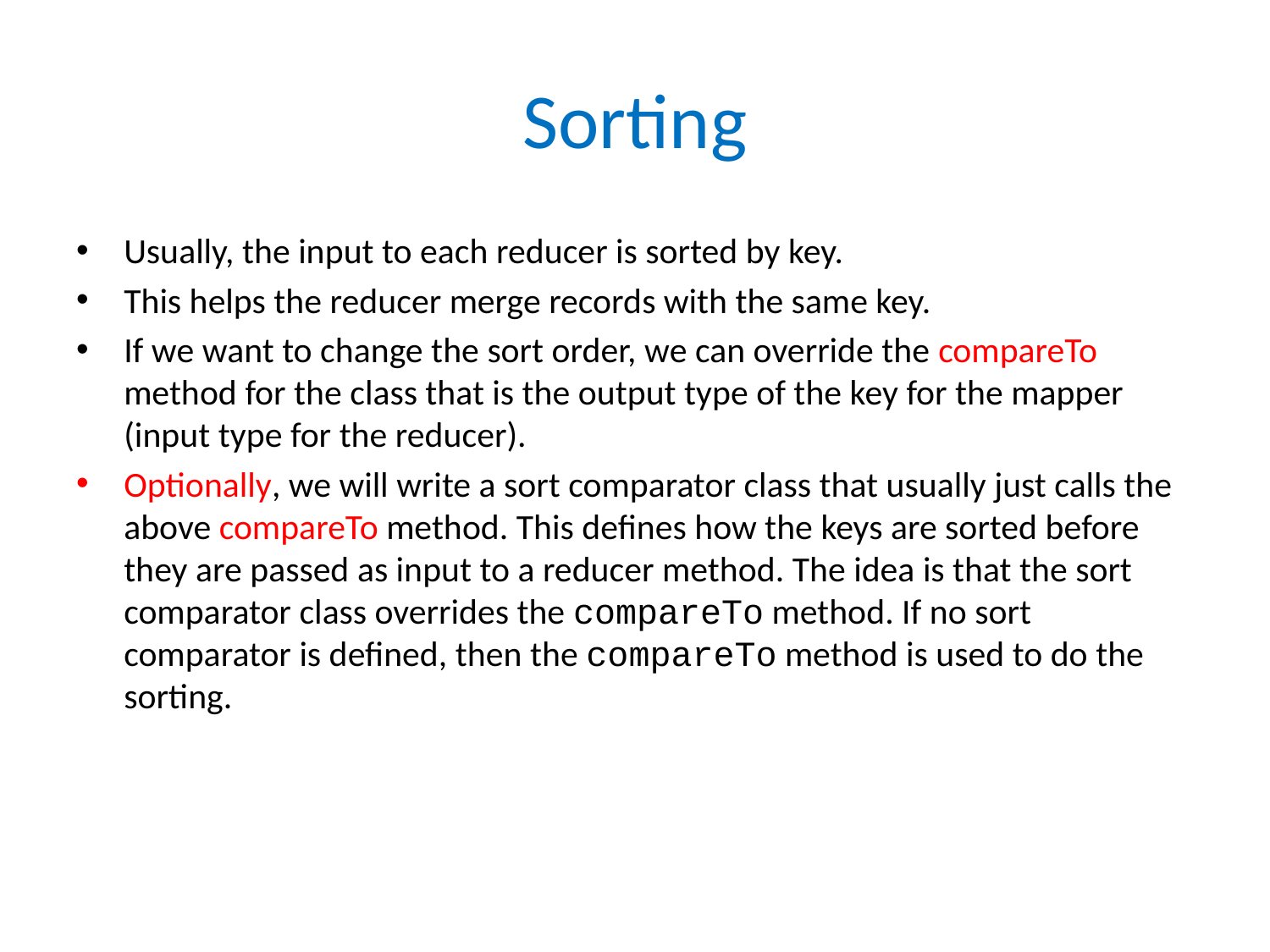

# Sorting
Usually, the input to each reducer is sorted by key.
This helps the reducer merge records with the same key.
If we want to change the sort order, we can override the compareTo method for the class that is the output type of the key for the mapper (input type for the reducer).
Optionally, we will write a sort comparator class that usually just calls the above compareTo method. This defines how the keys are sorted before they are passed as input to a reducer method. The idea is that the sort comparator class overrides the compareTo method. If no sort comparator is defined, then the compareTo method is used to do the sorting.